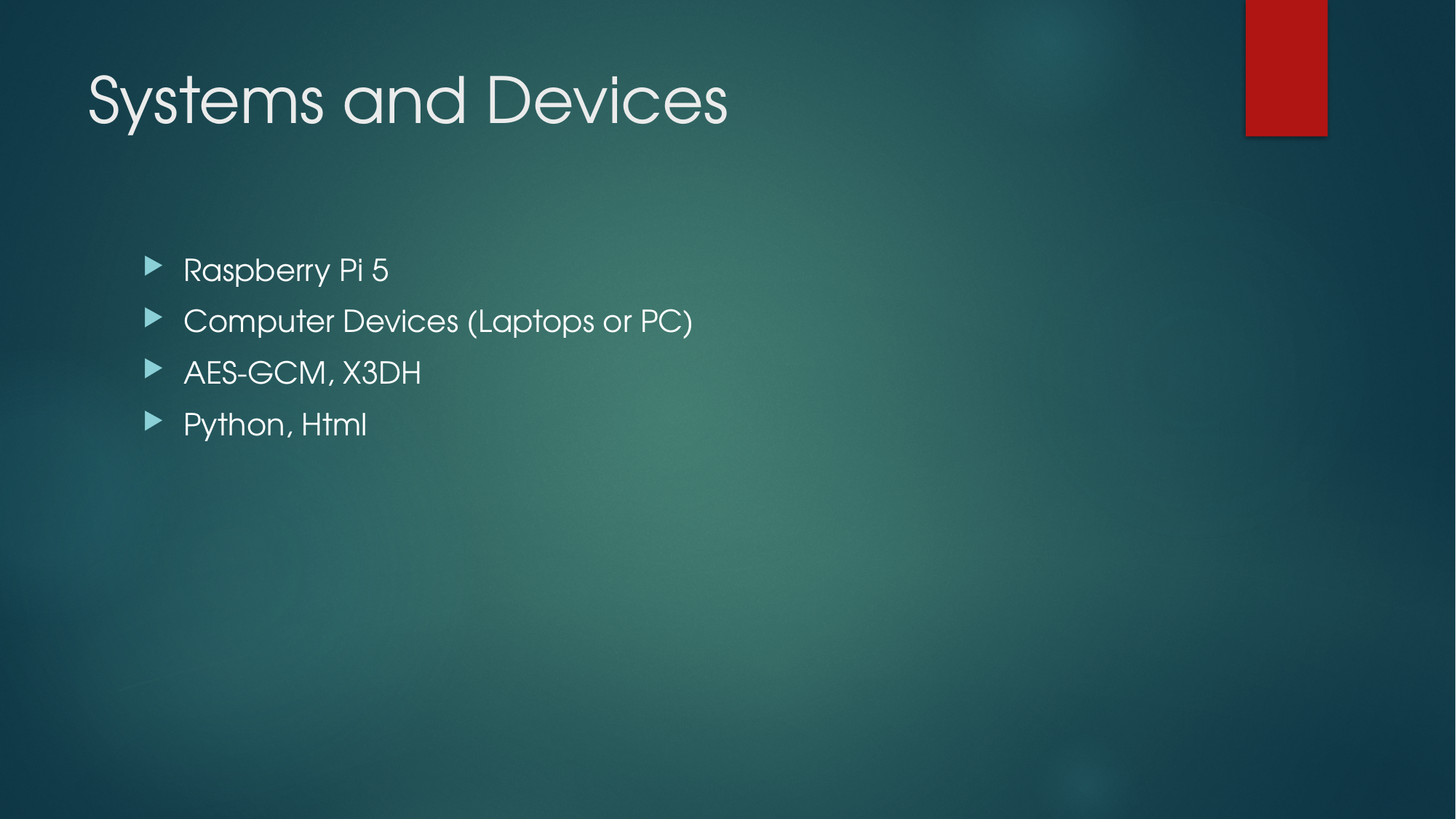

# Systems and Devices
Raspberry Pi 5
Computer Devices (Laptops or PC)
AES-GCM, X3DH
Python, Html